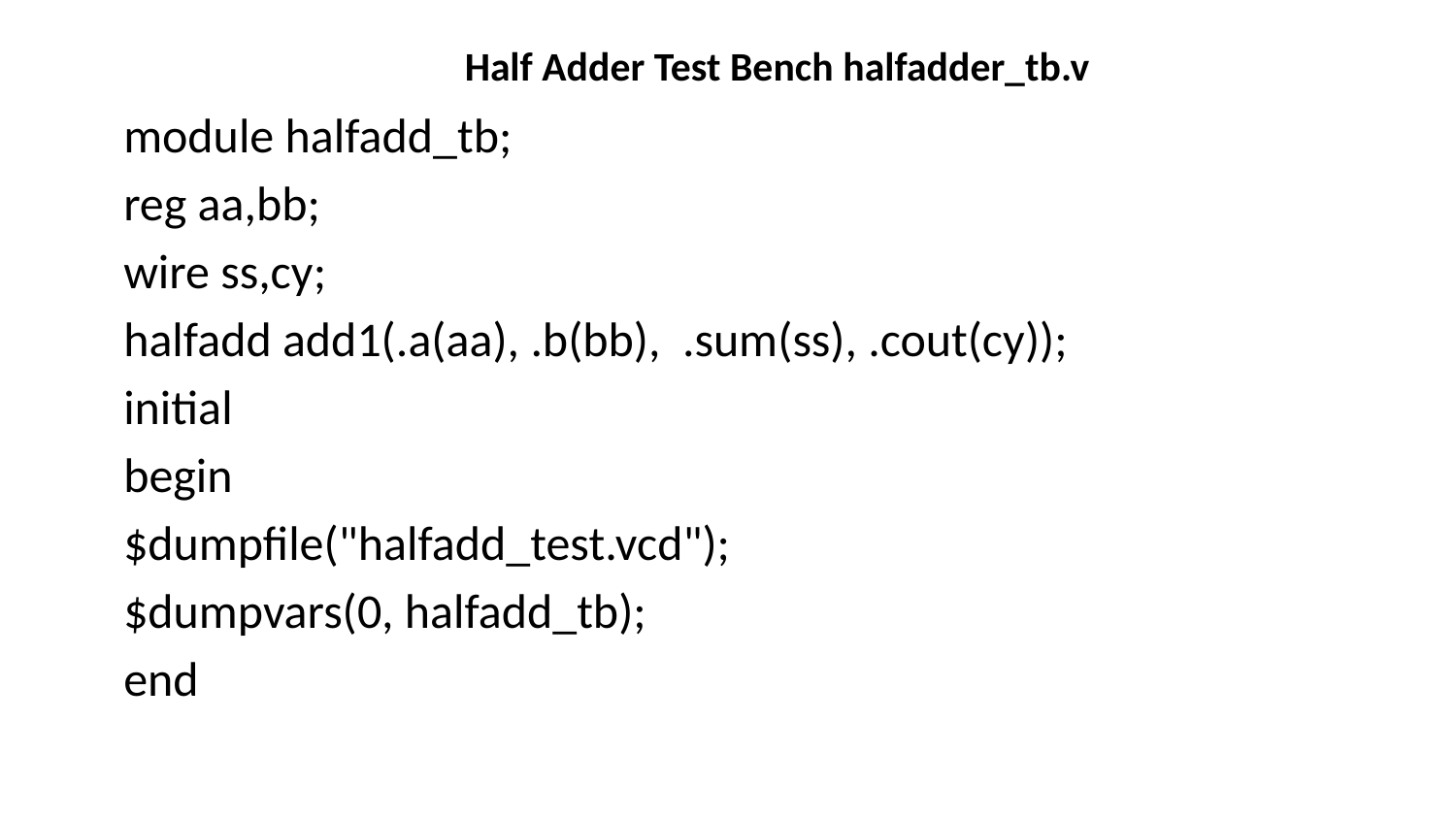

Half Adder Test Bench halfadder_tb.v
module halfadd_tb;
reg aa,bb;
wire ss,cy;
halfadd add1(.a(aa), .b(bb),  .sum(ss), .cout(cy));
initial
begin
$dumpfile("halfadd_test.vcd");
$dumpvars(0, halfadd_tb);
end